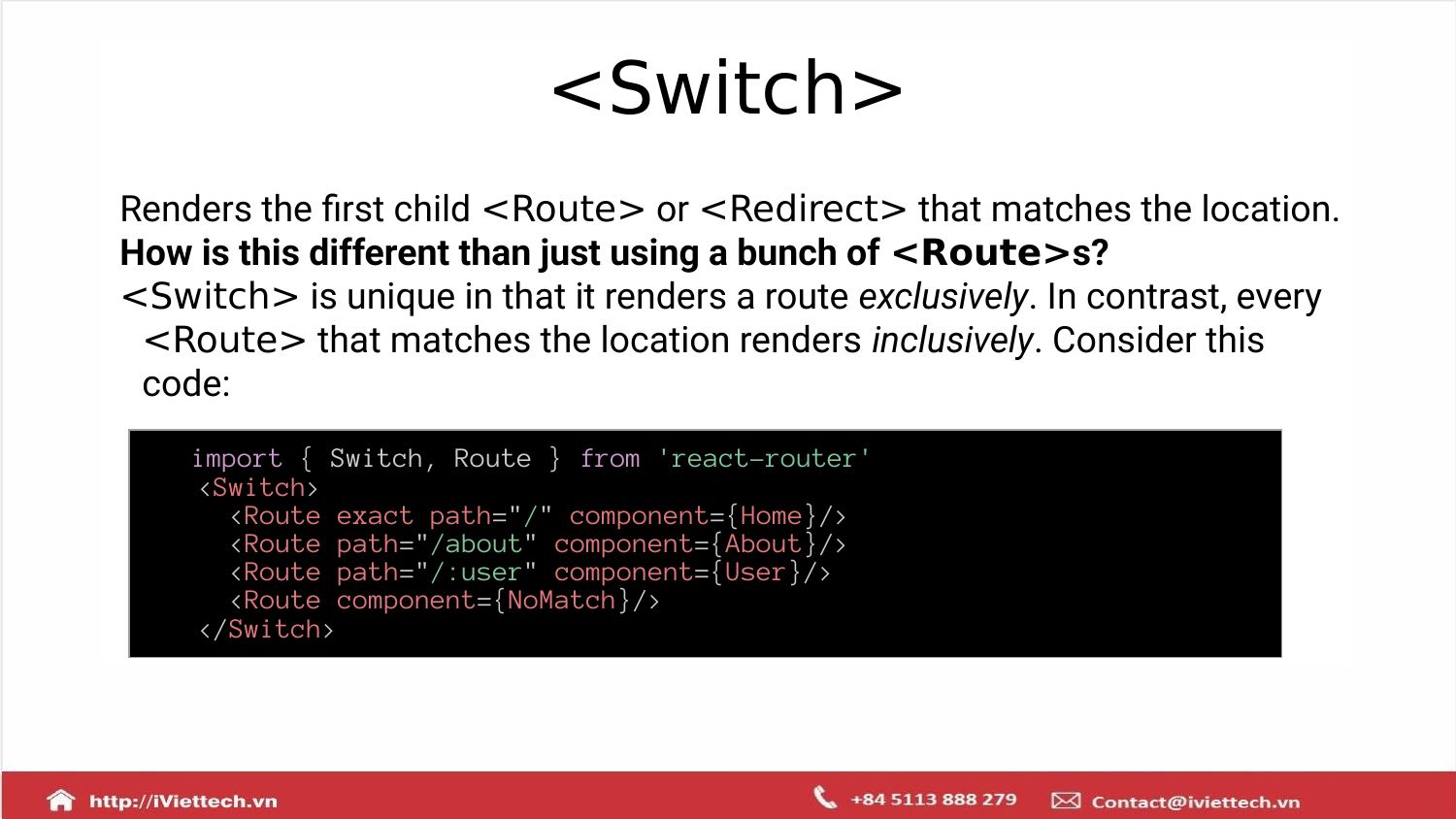

# <Switch>

Renders the first child <Route> or <Redirect> that matches the location.
How is this different than just using a bunch of <Route>s?
<Switch> is unique in that it renders a route exclusively. In contrast, every <Route> that matches the location renders inclusively. Consider this code:

| import { Switch, Route } from 'react-router' <Switch> <Route exact path="/" component={Home}/> <Route path="/about" component={About}/> <Route path="/:user" component={User}/> <Route component={NoMatch}/> </Switch> |
| --- |